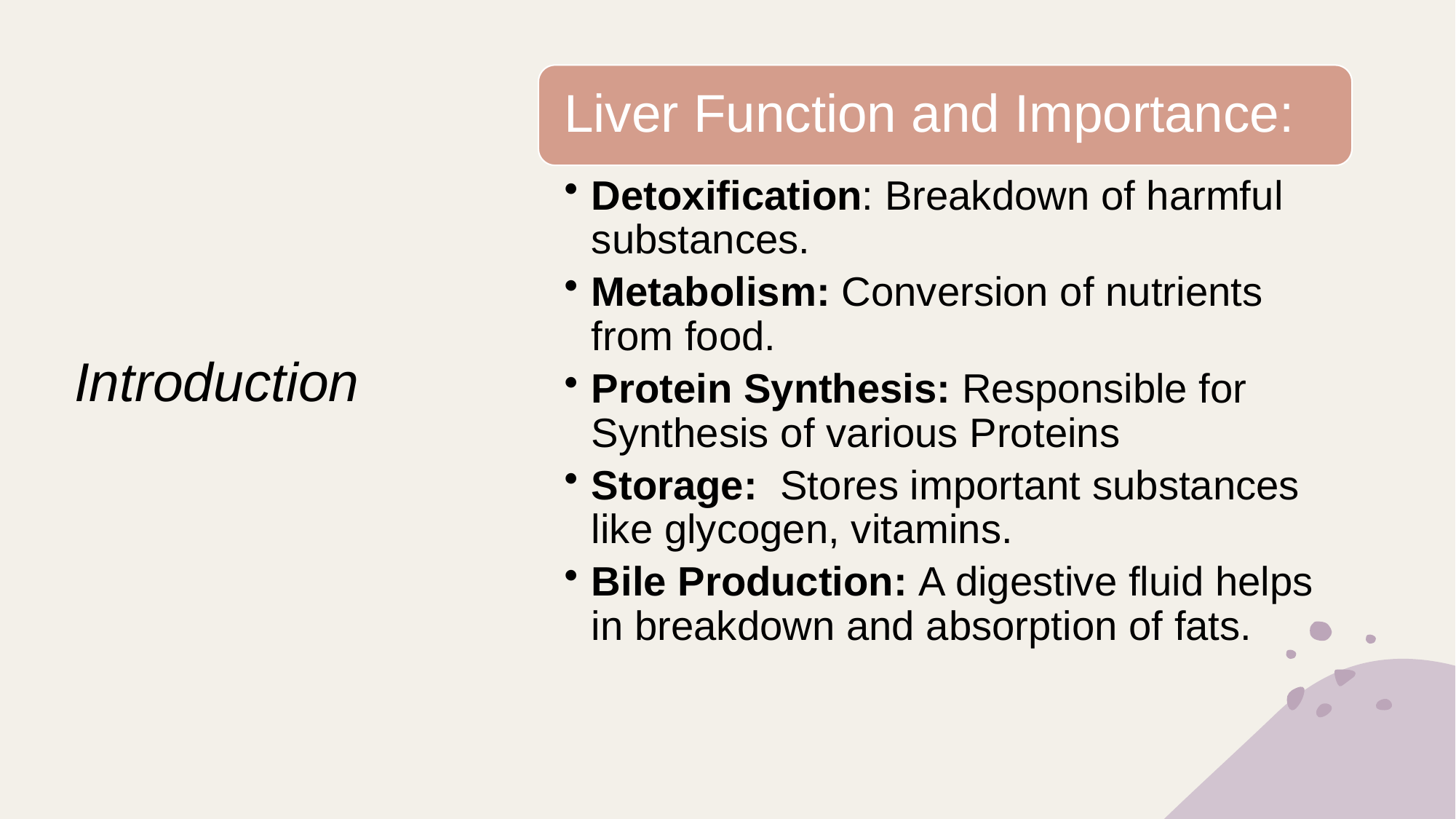

Liver Function and Importance:
Detoxification: Breakdown of harmful substances.
Metabolism: Conversion of nutrients from food.
Protein Synthesis: Responsible for Synthesis of various Proteins
Storage:  Stores important substances like glycogen, vitamins.
Bile Production: A digestive fluid helps in breakdown and absorption of fats.
# Introduction